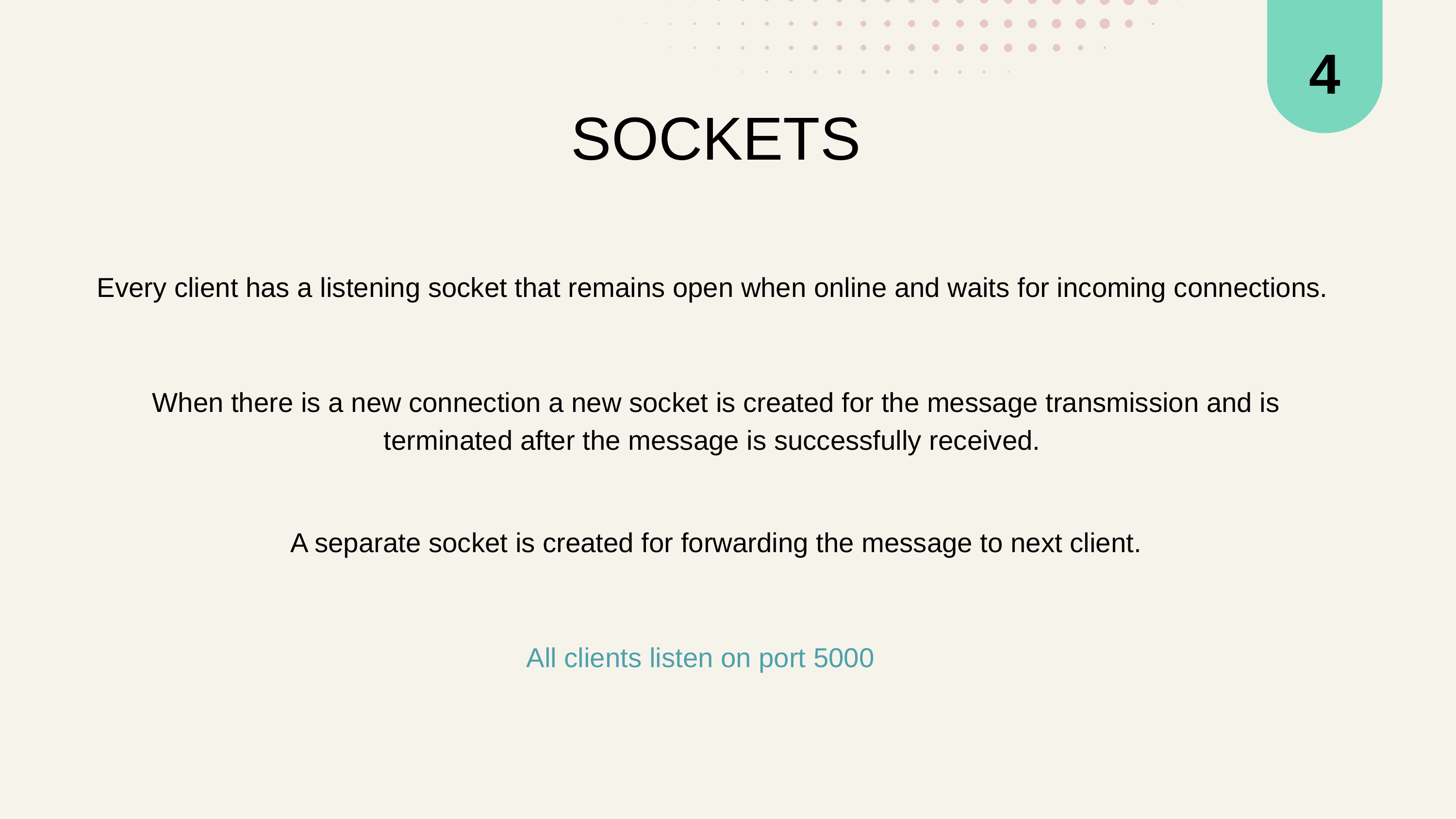

4

SOCKETS
Every client has a listening socket that remains open when online and waits for incoming connections.
When there is a new connection a new socket is created for the message transmission and is terminated after the message is successfully received.
A separate socket is created for forwarding the message to next client.
All clients listen on port 5000